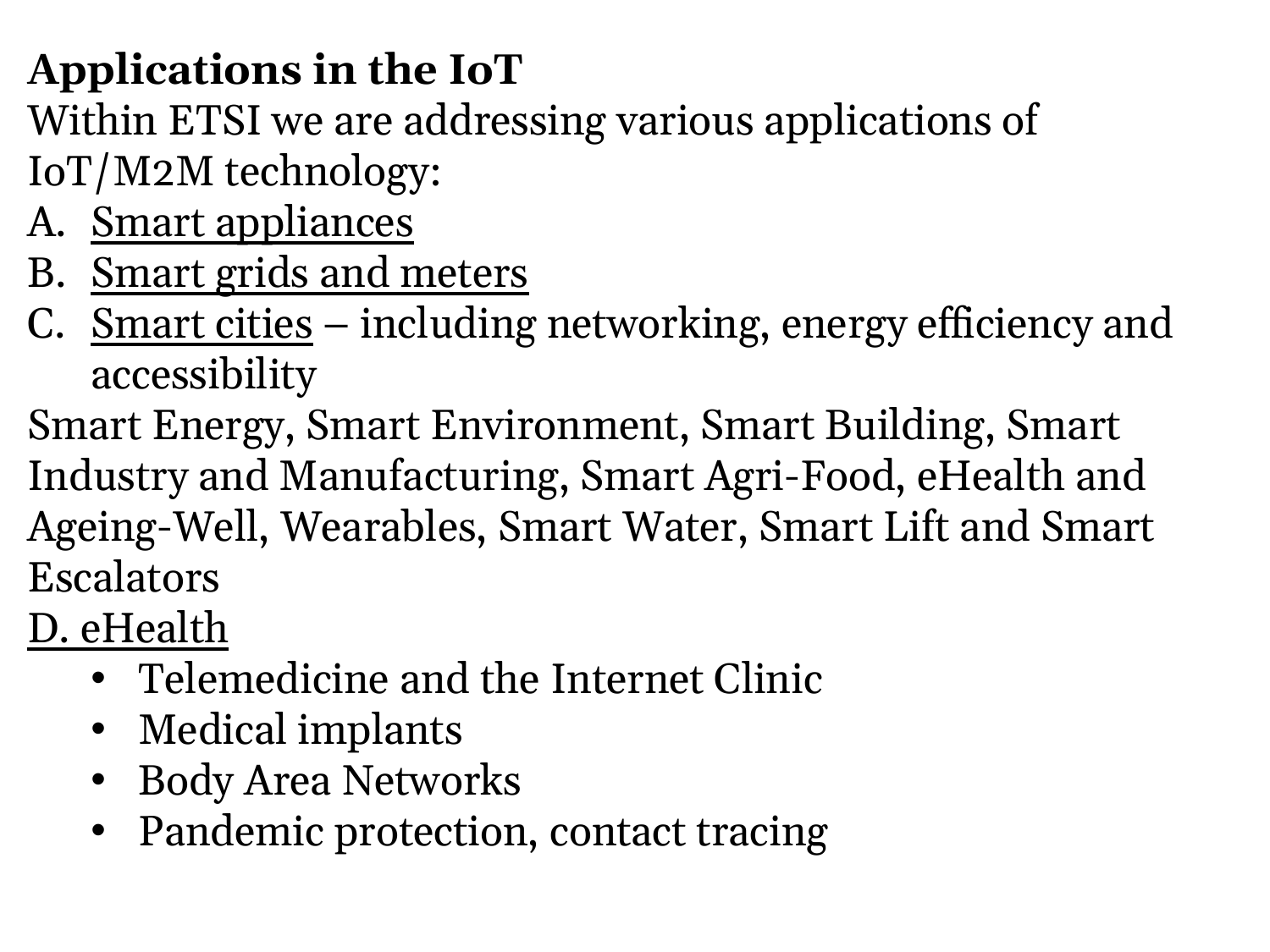

Applications in the IoT
Within ETSI we are addressing various applications of IoT/M2M technology:
Smart appliances
Smart grids and meters
Smart cities – including networking, energy efficiency and accessibility
Smart Energy, Smart Environment, Smart Building, Smart Industry and Manufacturing, Smart Agri-Food, eHealth and Ageing-Well, Wearables, Smart Water, Smart Lift and Smart Escalators
D. eHealth
Telemedicine and the Internet Clinic
Medical implants
Body Area Networks
Pandemic protection, contact tracing